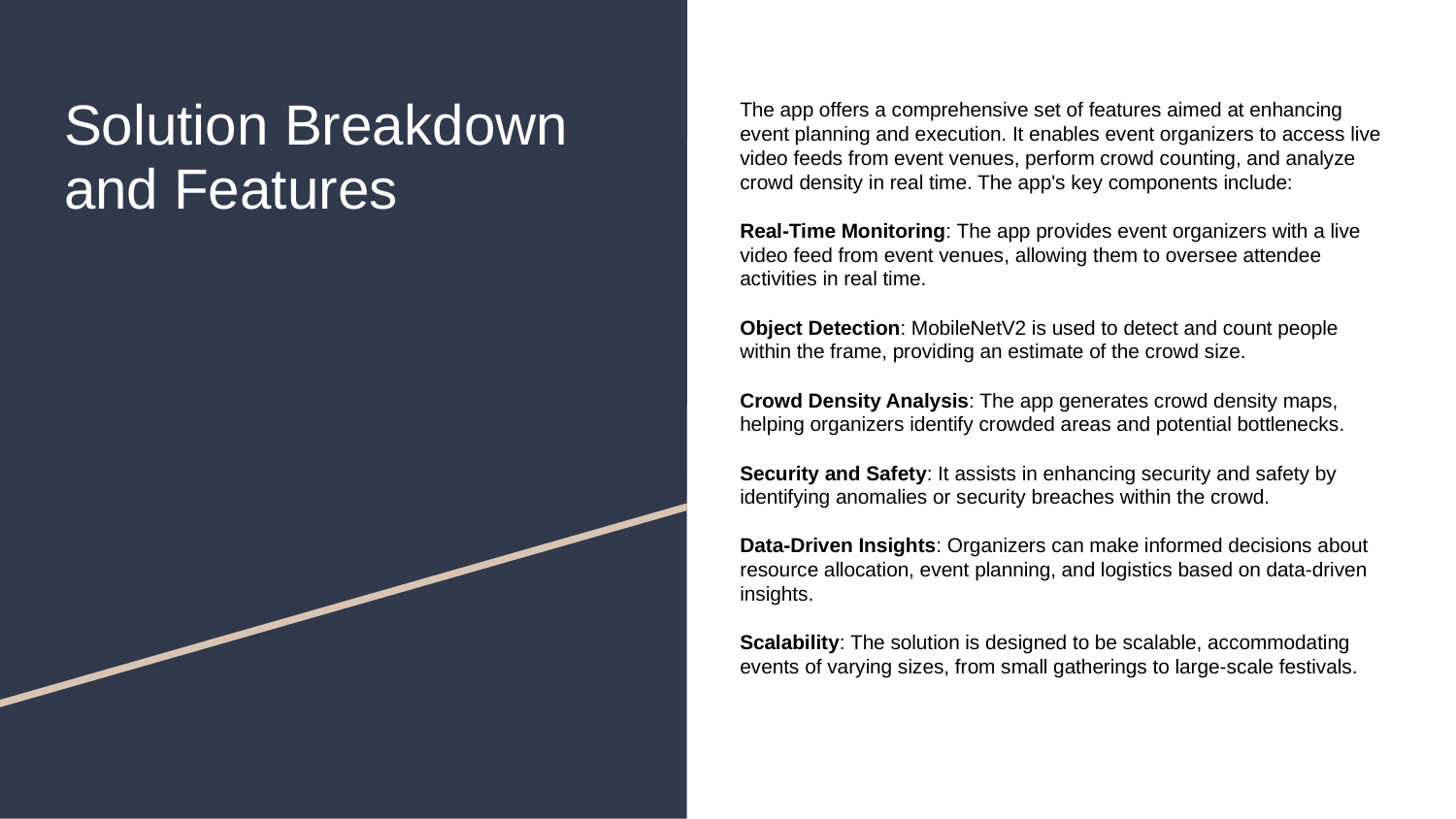

# Solution Breakdown and Features
The app offers a comprehensive set of features aimed at enhancing event planning and execution. It enables event organizers to access live video feeds from event venues, perform crowd counting, and analyze crowd density in real time. The app's key components include:

Real-Time Monitoring: The app provides event organizers with a live video feed from event venues, allowing them to oversee attendee activities in real time.

Object Detection: MobileNetV2 is used to detect and count people within the frame, providing an estimate of the crowd size.

Crowd Density Analysis: The app generates crowd density maps, helping organizers identify crowded areas and potential bottlenecks.

Security and Safety: It assists in enhancing security and safety by identifying anomalies or security breaches within the crowd.

Data-Driven Insights: Organizers can make informed decisions about resource allocation, event planning, and logistics based on data-driven insights.

Scalability: The solution is designed to be scalable, accommodating events of varying sizes, from small gatherings to large-scale festivals.